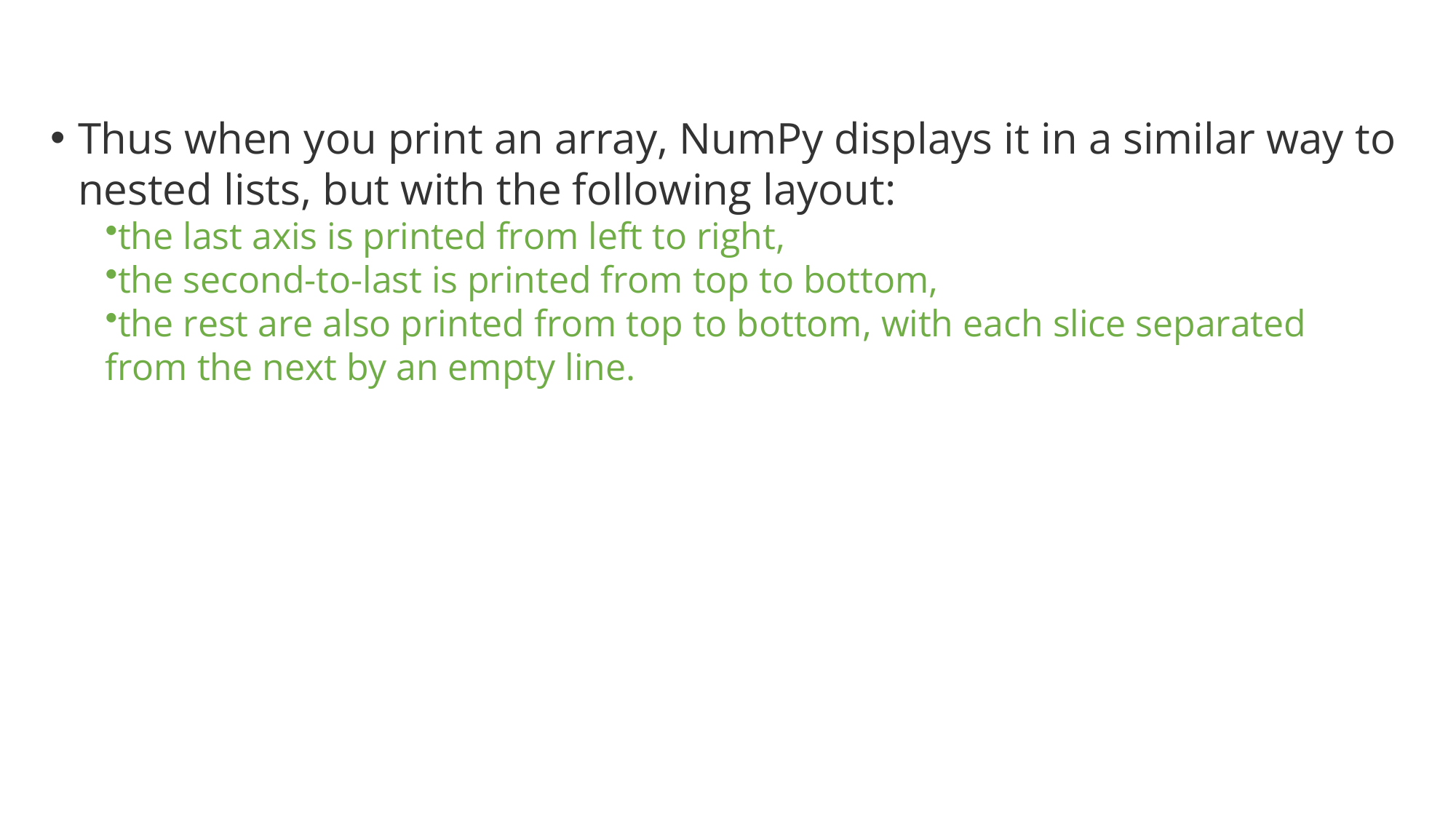

#
Thus when you print an array, NumPy displays it in a similar way to nested lists, but with the following layout:
the last axis is printed from left to right,
the second-to-last is printed from top to bottom,
the rest are also printed from top to bottom, with each slice separated from the next by an empty line.